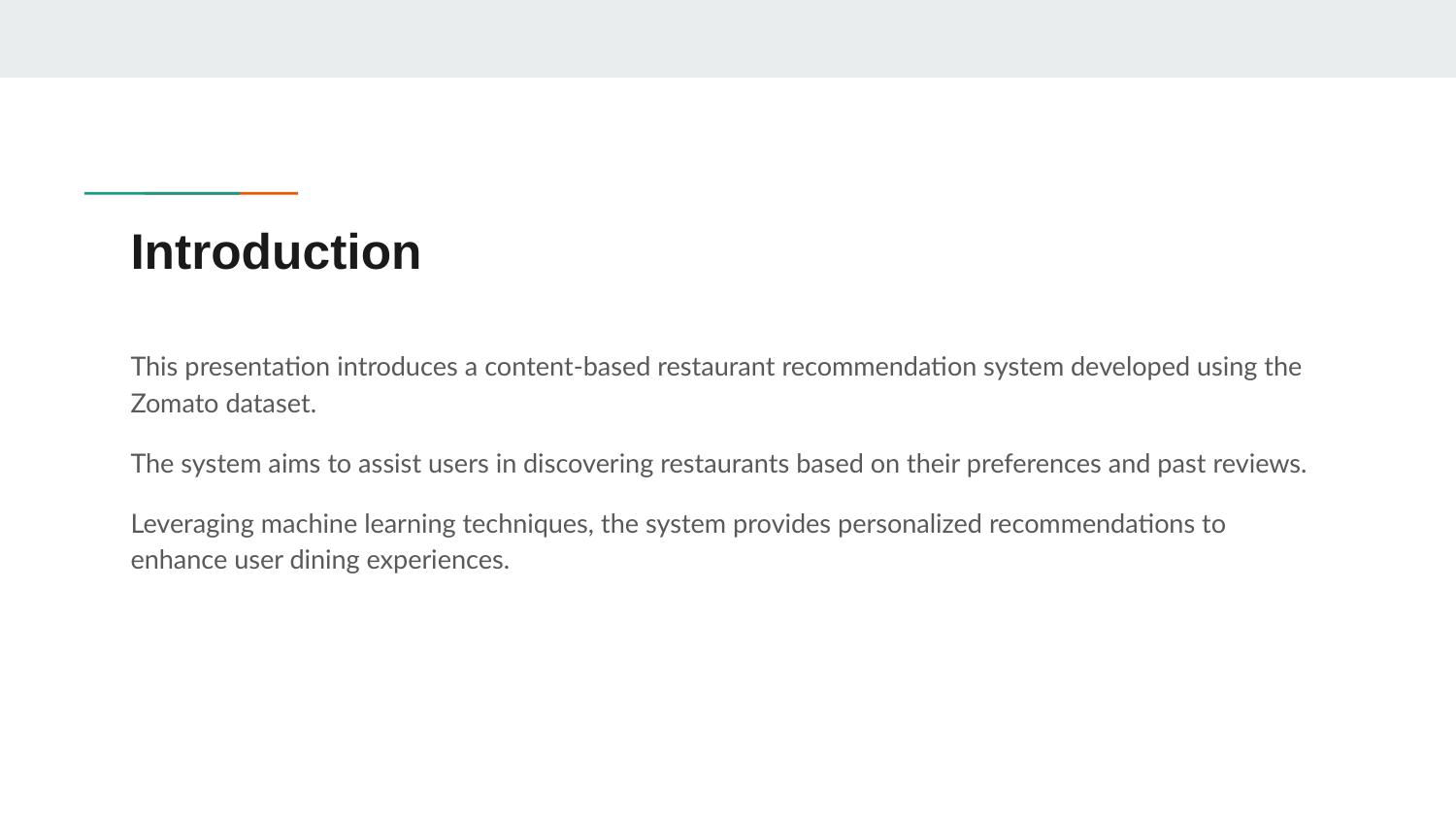

# Introduction
This presentation introduces a content-based restaurant recommendation system developed using the Zomato dataset.
The system aims to assist users in discovering restaurants based on their preferences and past reviews.
Leveraging machine learning techniques, the system provides personalized recommendations to enhance user dining experiences.